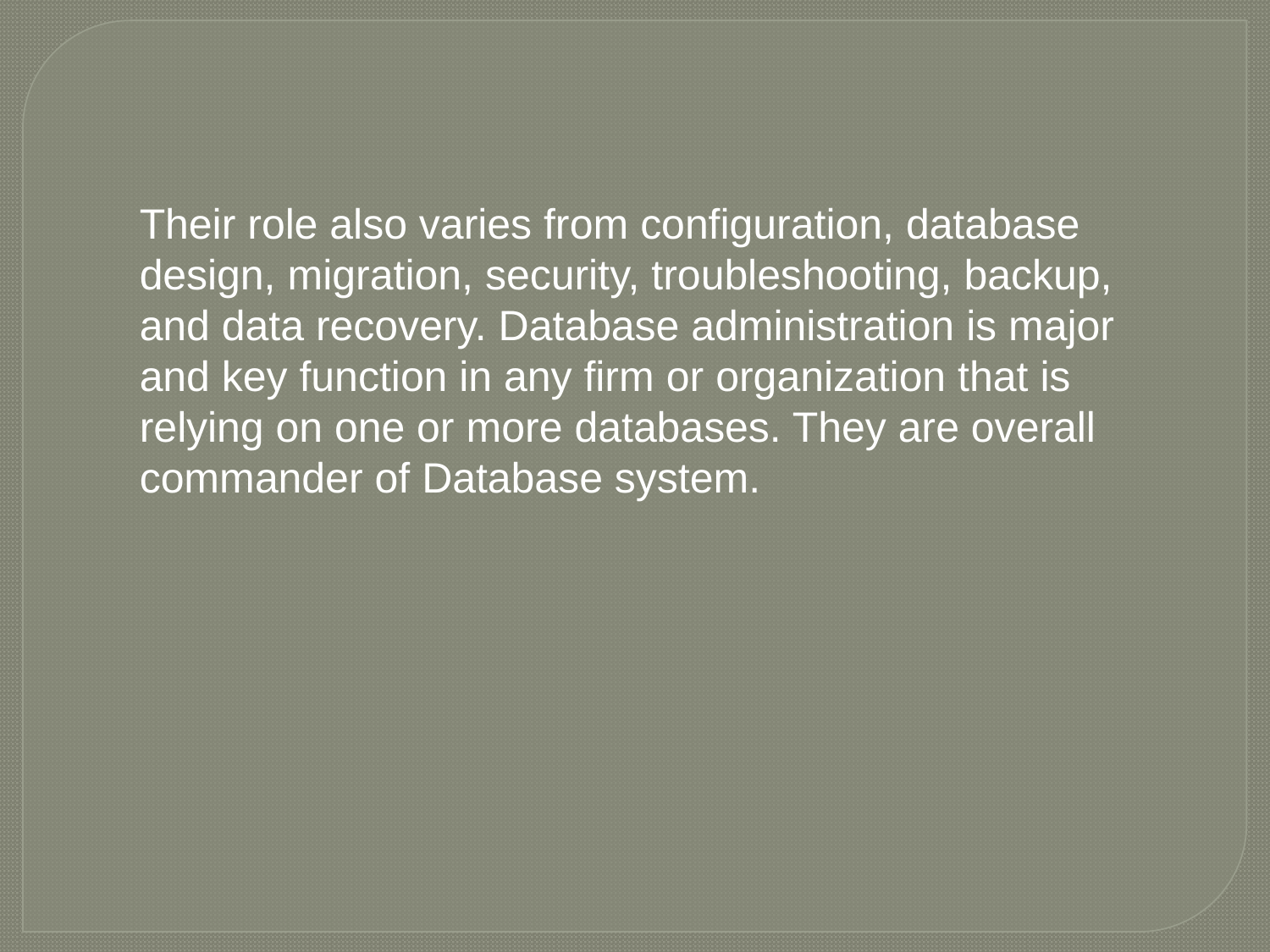

Their role also varies from configuration, database design, migration, security, troubleshooting, backup, and data recovery. Database administration is major and key function in any firm or organization that is relying on one or more databases. They are overall commander of Database system.